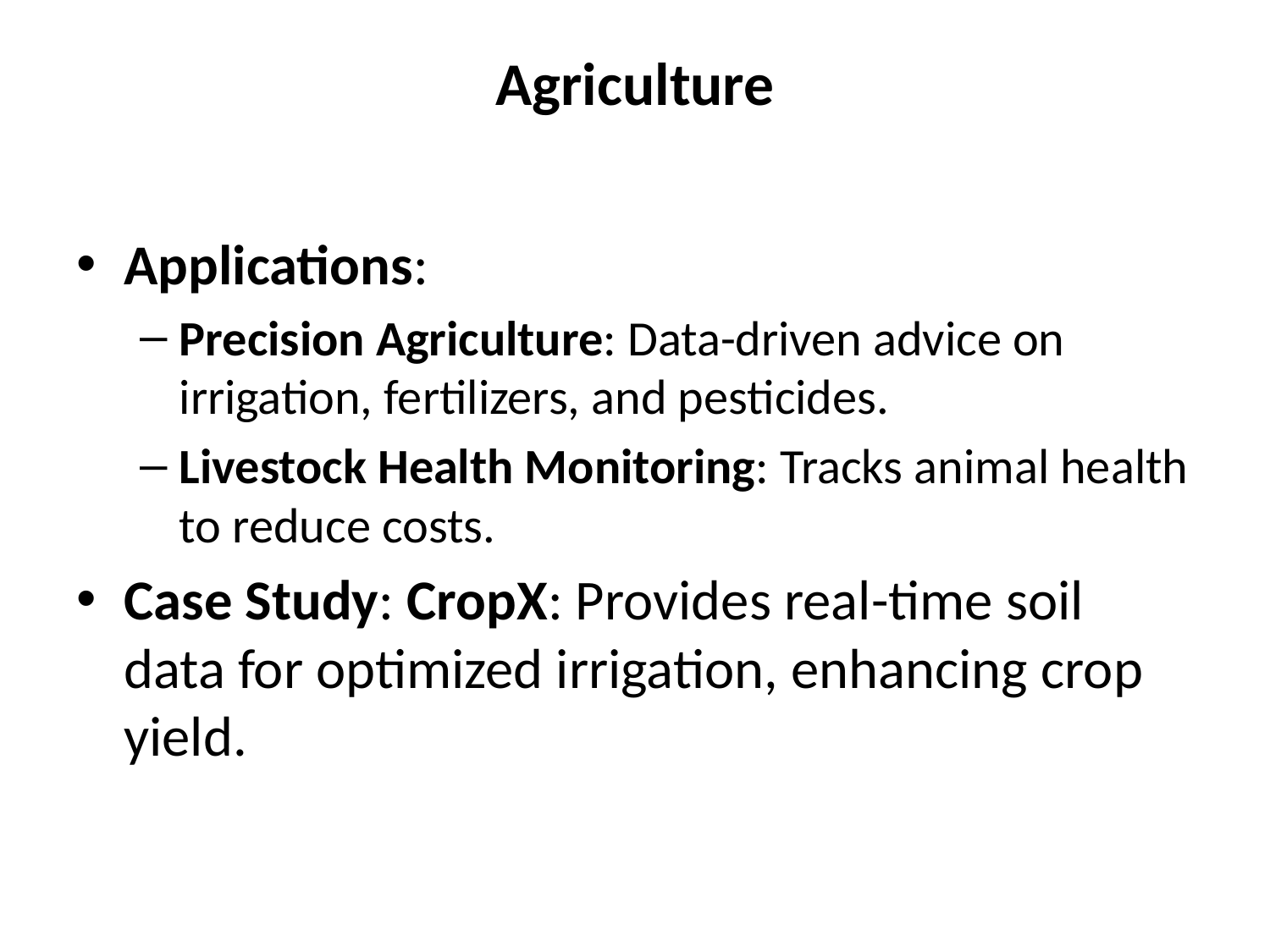

# Agriculture
Applications:
Precision Agriculture: Data-driven advice on irrigation, fertilizers, and pesticides.
Livestock Health Monitoring: Tracks animal health to reduce costs.
Case Study: CropX: Provides real-time soil data for optimized irrigation, enhancing crop yield.